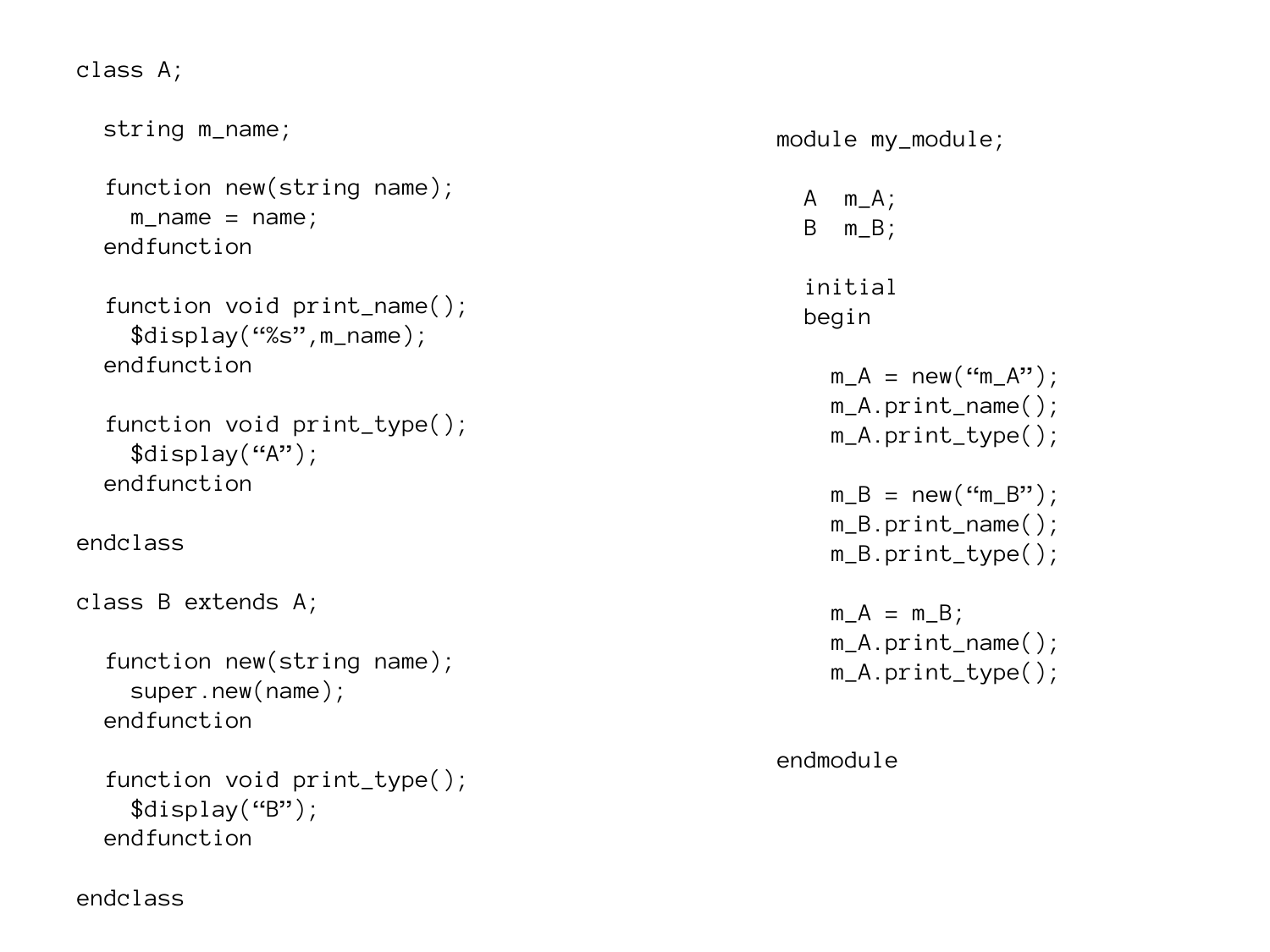

class A;

  string m_name;

  function new(string name);
    m_name = name;
  endfunction

  function void print_name();
    $display(“%s”,m_name);
  endfunction

  function void print_type();
    $display(“A”);
  endfunction

endclass

class B extends A;

  function new(string name);
    super.new(name);
  endfunction

  function void print_type();
    $display(“B”);
  endfunction

endclass

module my_module;

  A  m_A;
  B  m_B;

  initial
  begin

    m_A = new(“m_A”);
    m_A.print_name();
    m_A.print_type();

    m_B = new(“m_B”);
    m_B.print_name();
    m_B.print_type();

    m_A = m_B;
    m_A.print_name();
    m_A.print_type();

endmodule